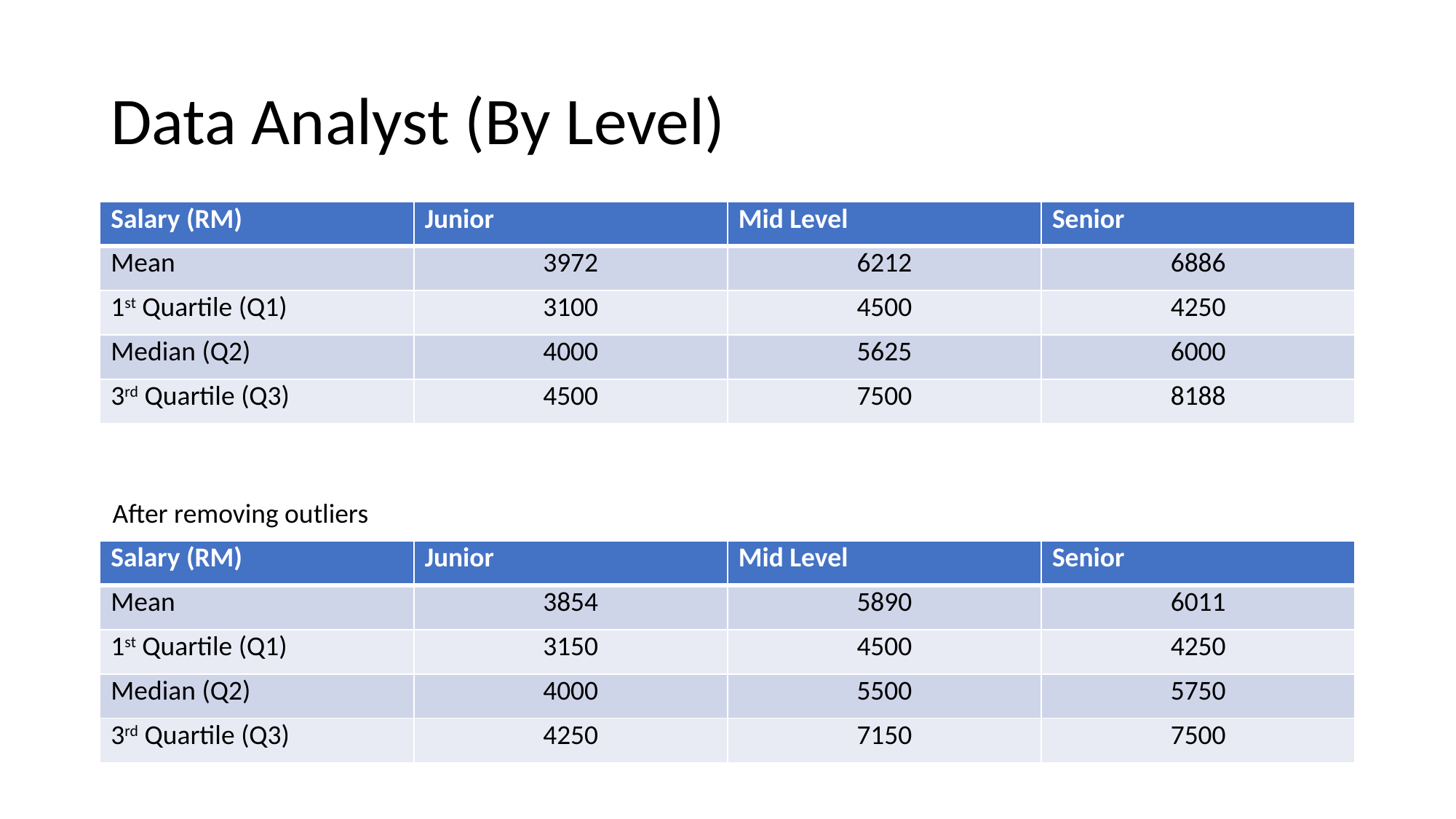

# Data Analyst (By Level)
| Salary (RM) | Junior | Mid Level | Senior |
| --- | --- | --- | --- |
| Mean | 3972 | 6212 | 6886 |
| 1st Quartile (Q1) | 3100 | 4500 | 4250 |
| Median (Q2) | 4000 | 5625 | 6000 |
| 3rd Quartile (Q3) | 4500 | 7500 | 8188 |
After removing outliers
| Salary (RM) | Junior | Mid Level | Senior |
| --- | --- | --- | --- |
| Mean | 3854 | 5890 | 6011 |
| 1st Quartile (Q1) | 3150 | 4500 | 4250 |
| Median (Q2) | 4000 | 5500 | 5750 |
| 3rd Quartile (Q3) | 4250 | 7150 | 7500 |